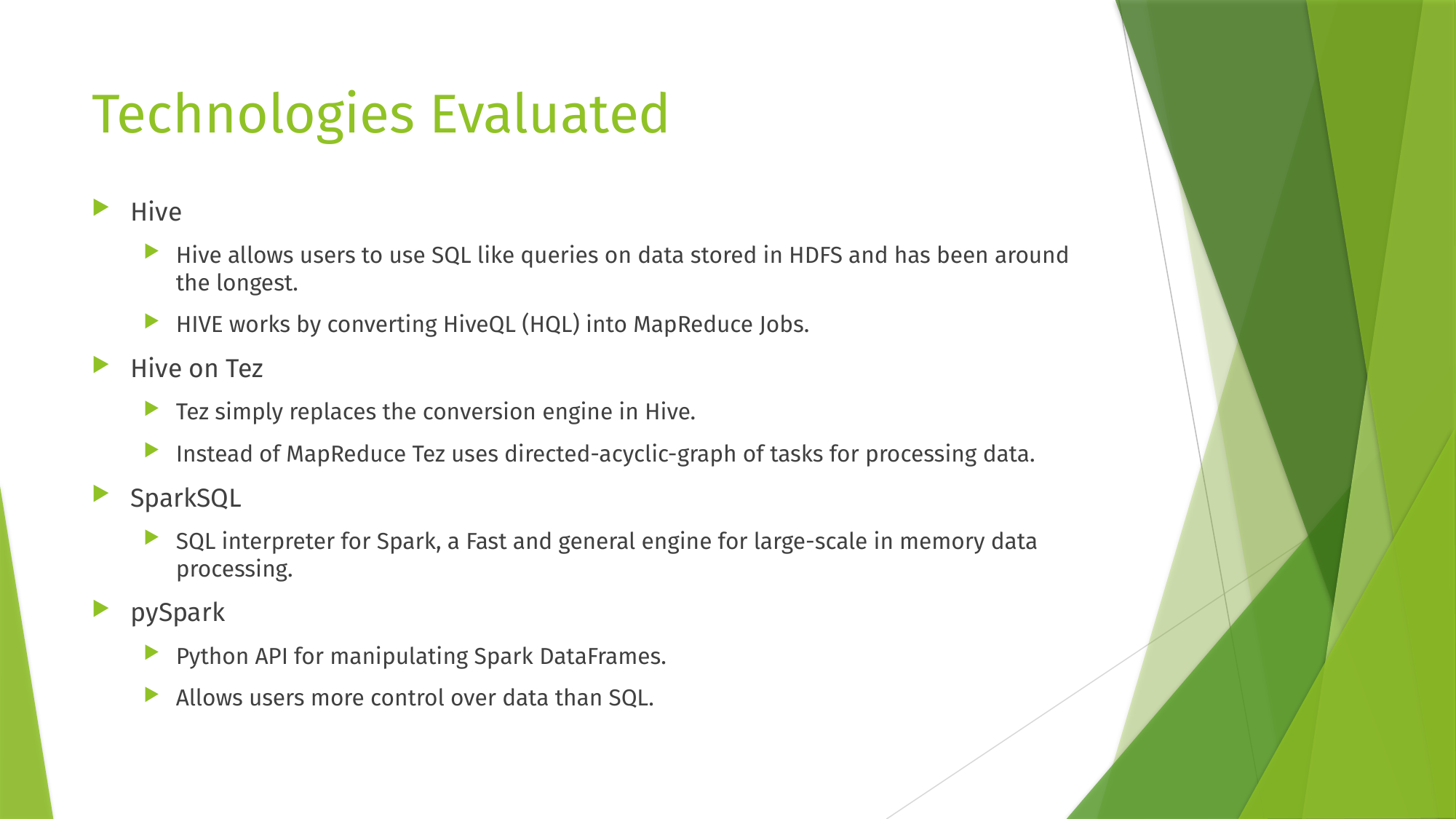

# Technologies Evaluated
Hive
Hive allows users to use SQL like queries on data stored in HDFS and has been around the longest.
HIVE works by converting HiveQL (HQL) into MapReduce Jobs.
Hive on Tez
Tez simply replaces the conversion engine in Hive.
Instead of MapReduce Tez uses directed-acyclic-graph of tasks for processing data.
SparkSQL
SQL interpreter for Spark, a Fast and general engine for large-scale in memory data processing.
pySpark
Python API for manipulating Spark DataFrames.
Allows users more control over data than SQL.